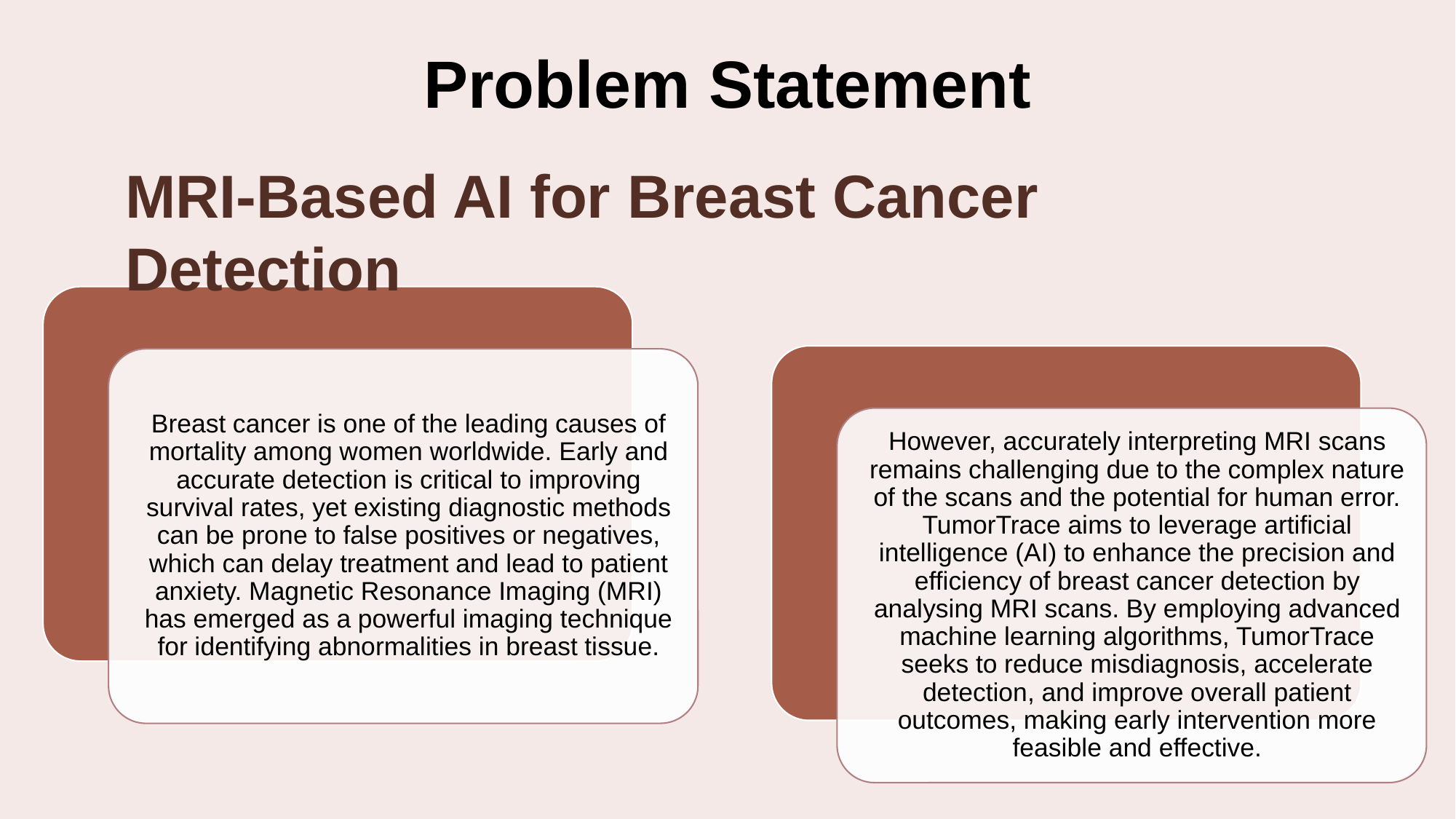

Problem Statement
MRI-Based AI for Breast Cancer Detection
Breast cancer is one of the leading causes of mortality among women worldwide. Early and accurate detection is critical to improving survival rates, yet existing diagnostic methods can be prone to false positives or negatives, which can delay treatment and lead to patient anxiety. Magnetic Resonance Imaging (MRI) has emerged as a powerful imaging technique for identifying abnormalities in breast tissue.
However, accurately interpreting MRI scans remains challenging due to the complex nature of the scans and the potential for human error. TumorTrace aims to leverage artificial intelligence (AI) to enhance the precision and efficiency of breast cancer detection by analysing MRI scans. By employing advanced machine learning algorithms, TumorTrace seeks to reduce misdiagnosis, accelerate detection, and improve overall patient outcomes, making early intervention more feasible and effective.